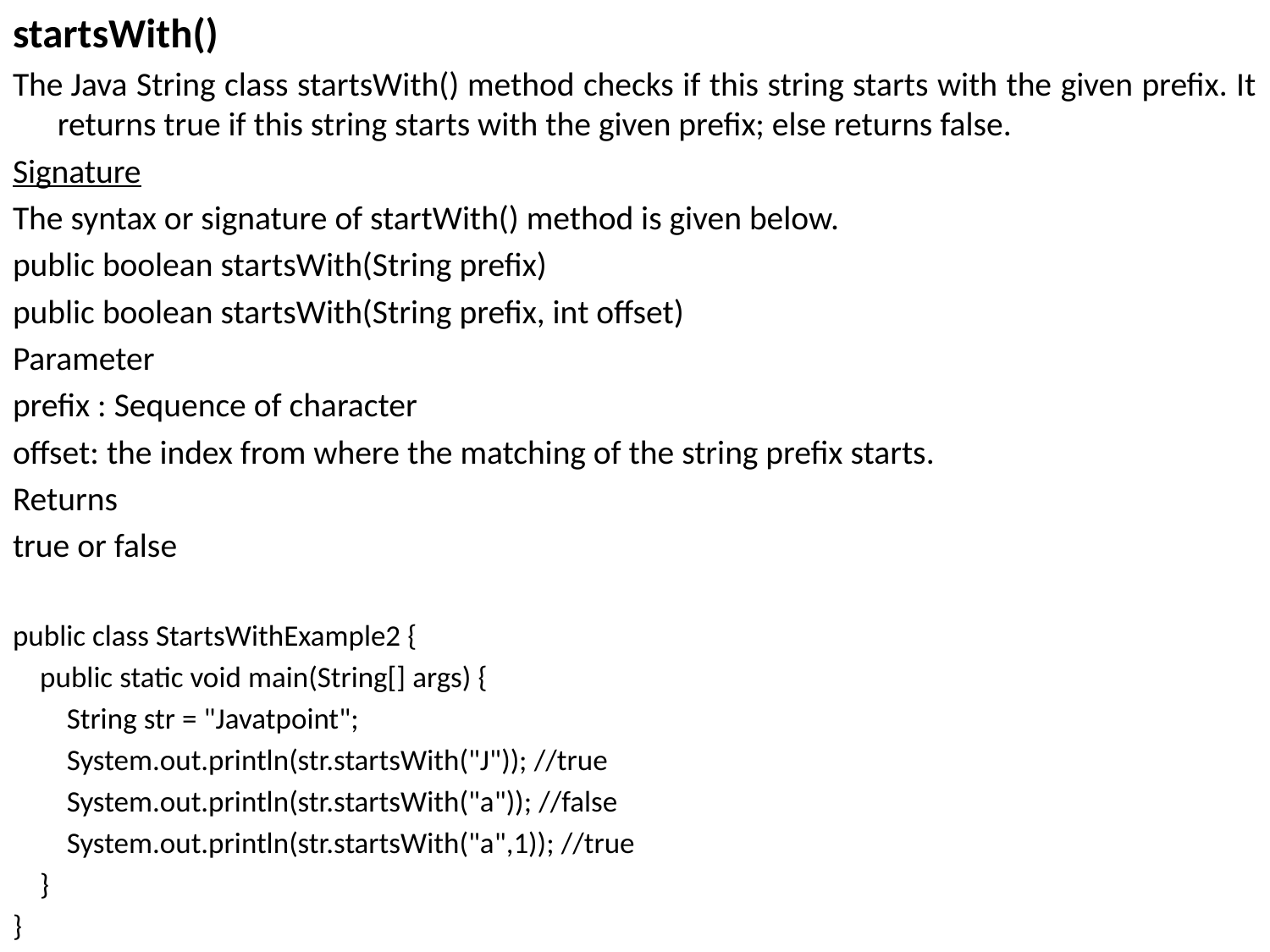

startsWith()
The Java String class startsWith() method checks if this string starts with the given prefix. It returns true if this string starts with the given prefix; else returns false.
Signature
The syntax or signature of startWith() method is given below.
public boolean startsWith(String prefix)
public boolean startsWith(String prefix, int offset)
Parameter
prefix : Sequence of character
offset: the index from where the matching of the string prefix starts.
Returns
true or false

public class StartsWithExample2 {
    public static void main(String[] args) {
        String str = "Javatpoint";
        System.out.println(str.startsWith("J")); //true
        System.out.println(str.startsWith("a")); //false
        System.out.println(str.startsWith("a",1)); //true
    }
}